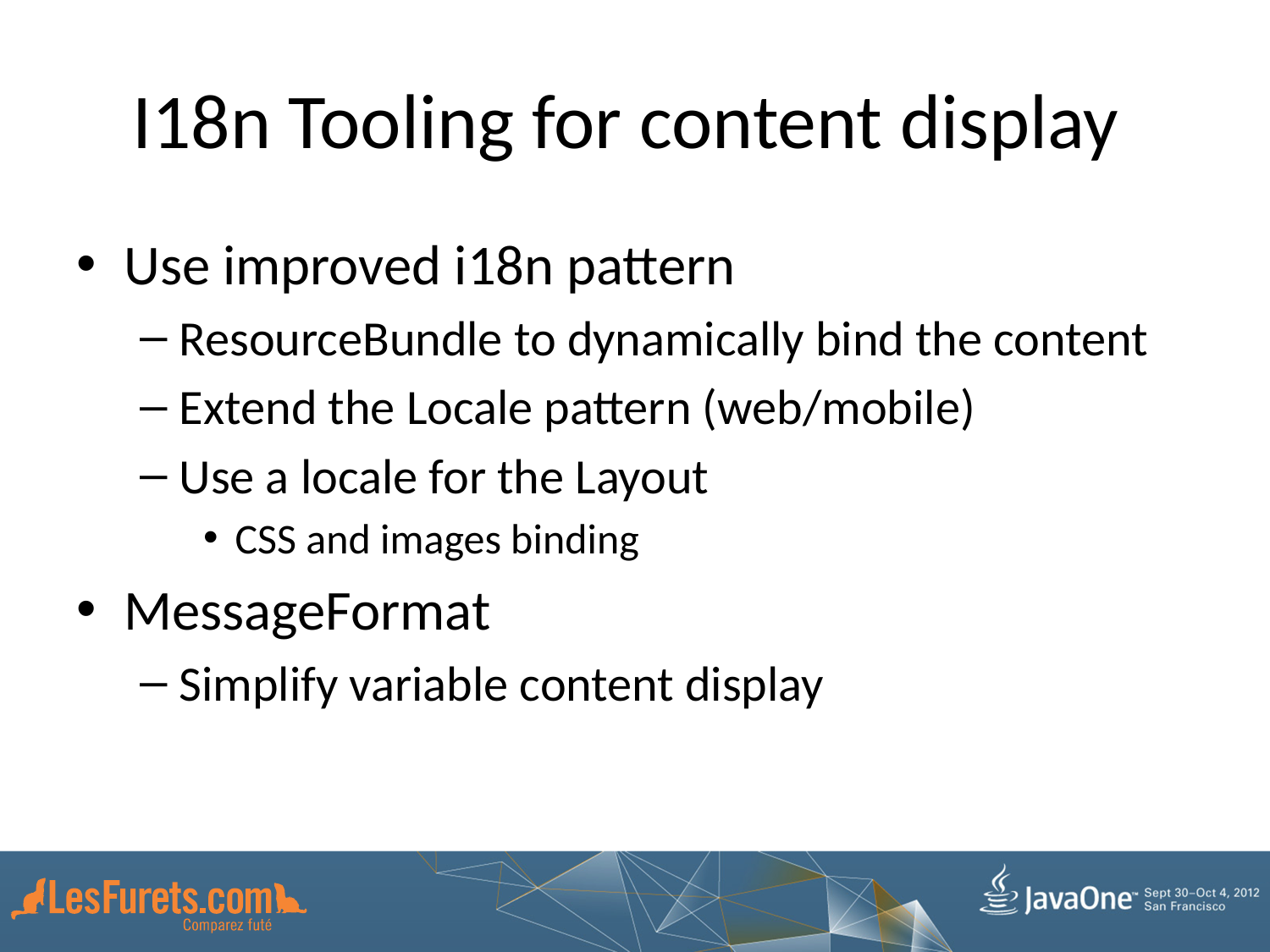

# I18n Tooling for content display
Use improved i18n pattern
ResourceBundle to dynamically bind the content
Extend the Locale pattern (web/mobile)
Use a locale for the Layout
CSS and images binding
MessageFormat
Simplify variable content display